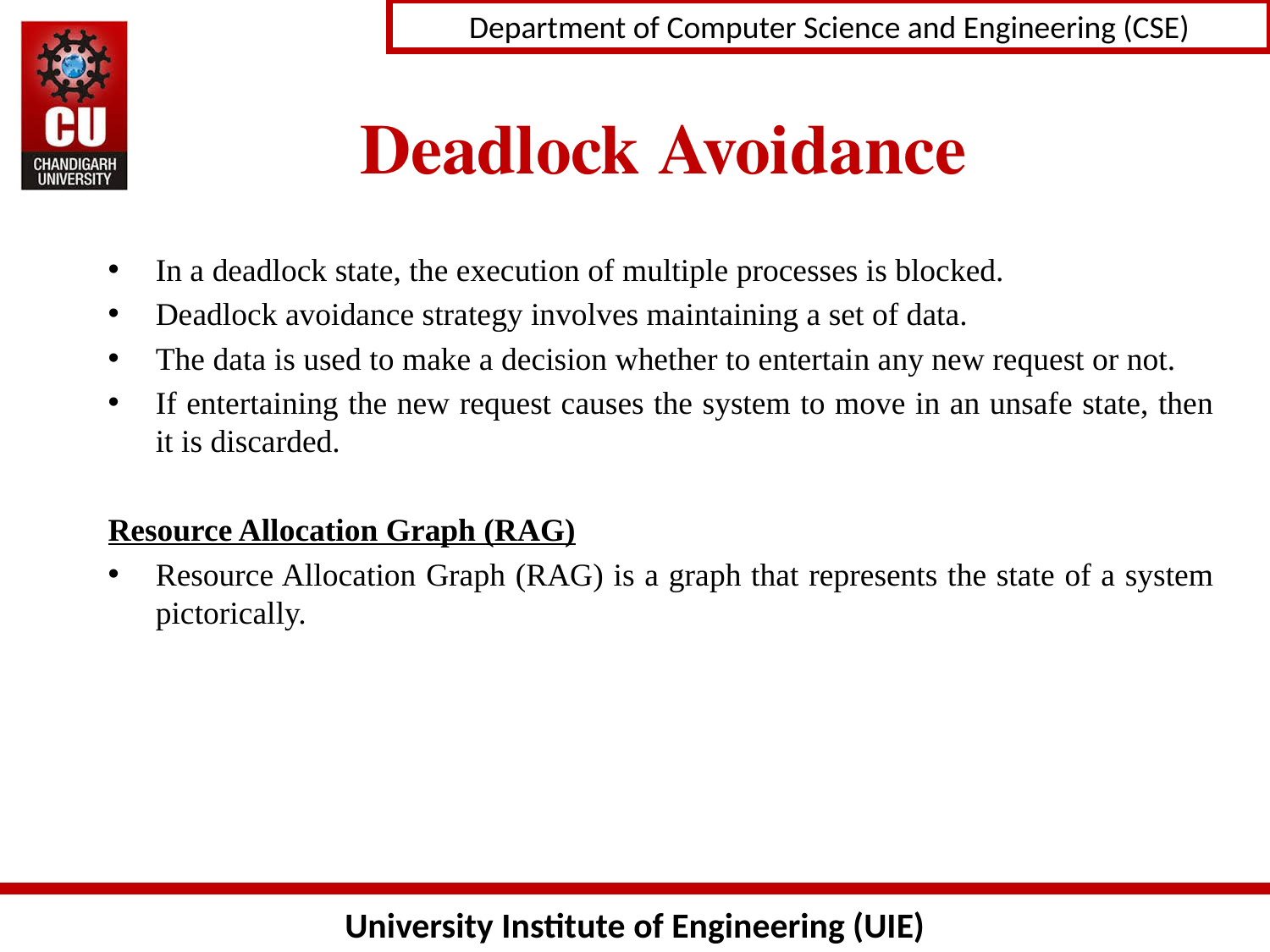

# Deadlock Avoidance
In a deadlock state, the execution of multiple processes is blocked.
Deadlock avoidance strategy involves maintaining a set of data.
The data is used to make a decision whether to entertain any new request or not.
If entertaining the new request causes the system to move in an unsafe state, then it is discarded.

Resource Allocation Graph (RAG)
Resource Allocation Graph (RAG) is a graph that represents the state of a system pictorically.